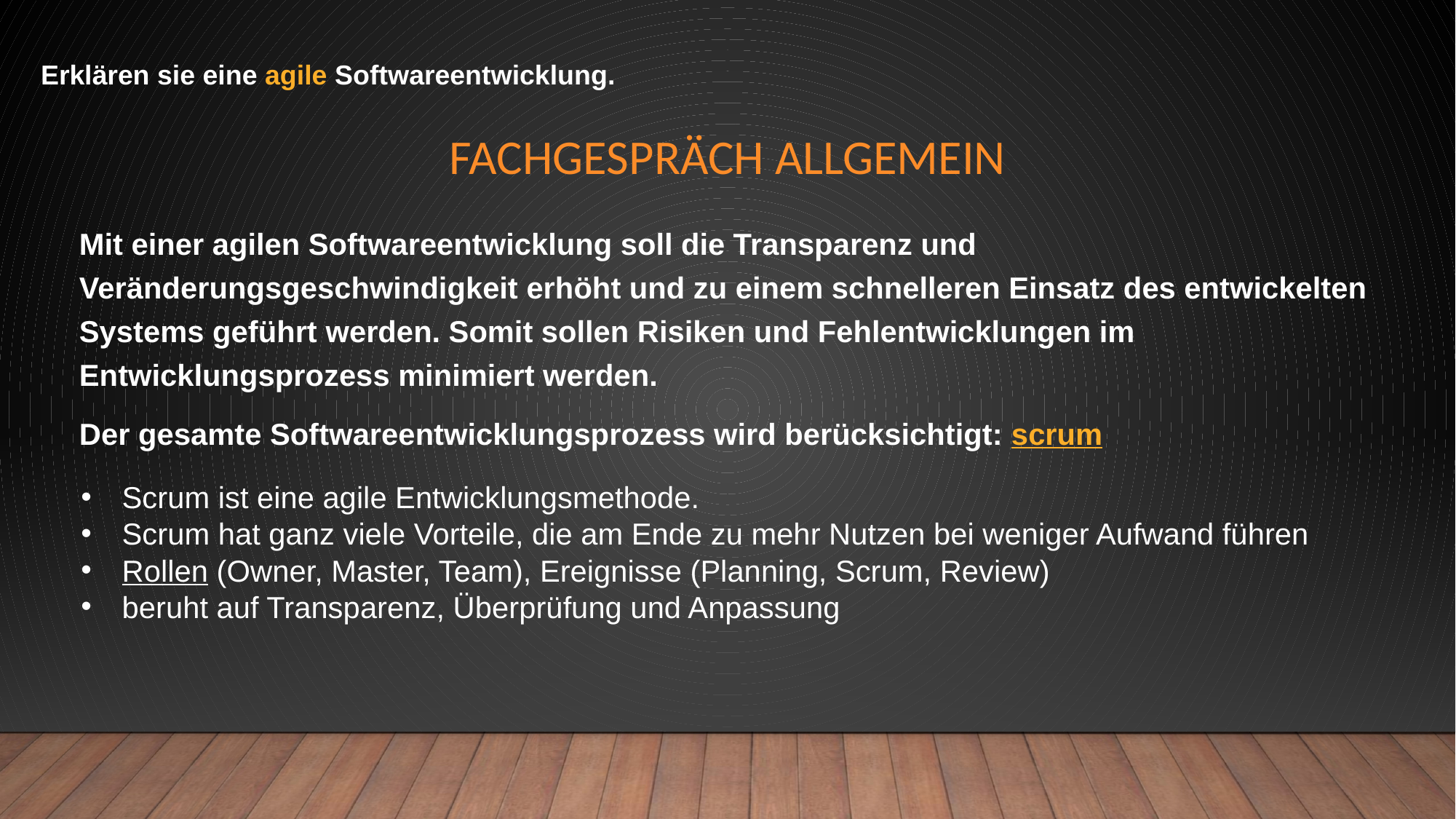

Erklären sie eine agile Softwareentwicklung.
# Fachgespräch Allgemein
Mit einer agilen Softwareentwicklung soll die Transparenz und Veränderungsgeschwindigkeit erhöht und zu einem schnelleren Einsatz des entwickelten Systems geführt werden. Somit sollen Risiken und Fehlentwicklungen im Entwicklungsprozess minimiert werden.
Der gesamte Softwareentwicklungsprozess wird berücksichtigt: scrum
Scrum ist eine agile Entwicklungsmethode.
Scrum hat ganz viele Vorteile, die am Ende zu mehr Nutzen bei weniger Aufwand führen
Rollen (Owner, Master, Team), Ereignisse (Planning, Scrum, Review)
beruht auf Transparenz, Überprüfung und Anpassung